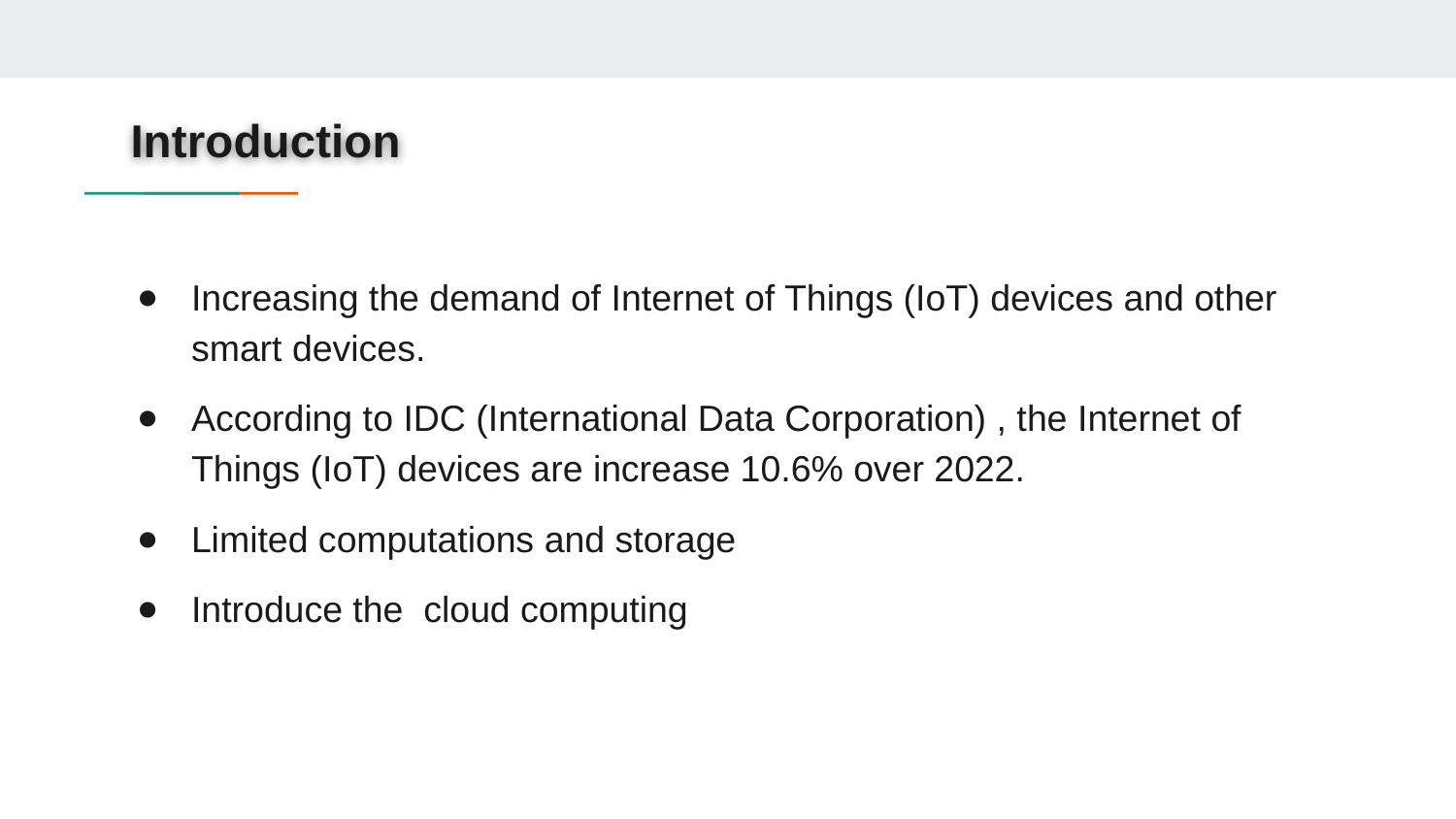

# Introduction

Increasing the demand of Internet of Things (IoT) devices and other smart devices.
According to IDC (International Data Corporation) , the Internet of Things (IoT) devices are increase 10.6% over 2022.
Limited computations and storage
Introduce the  cloud computing